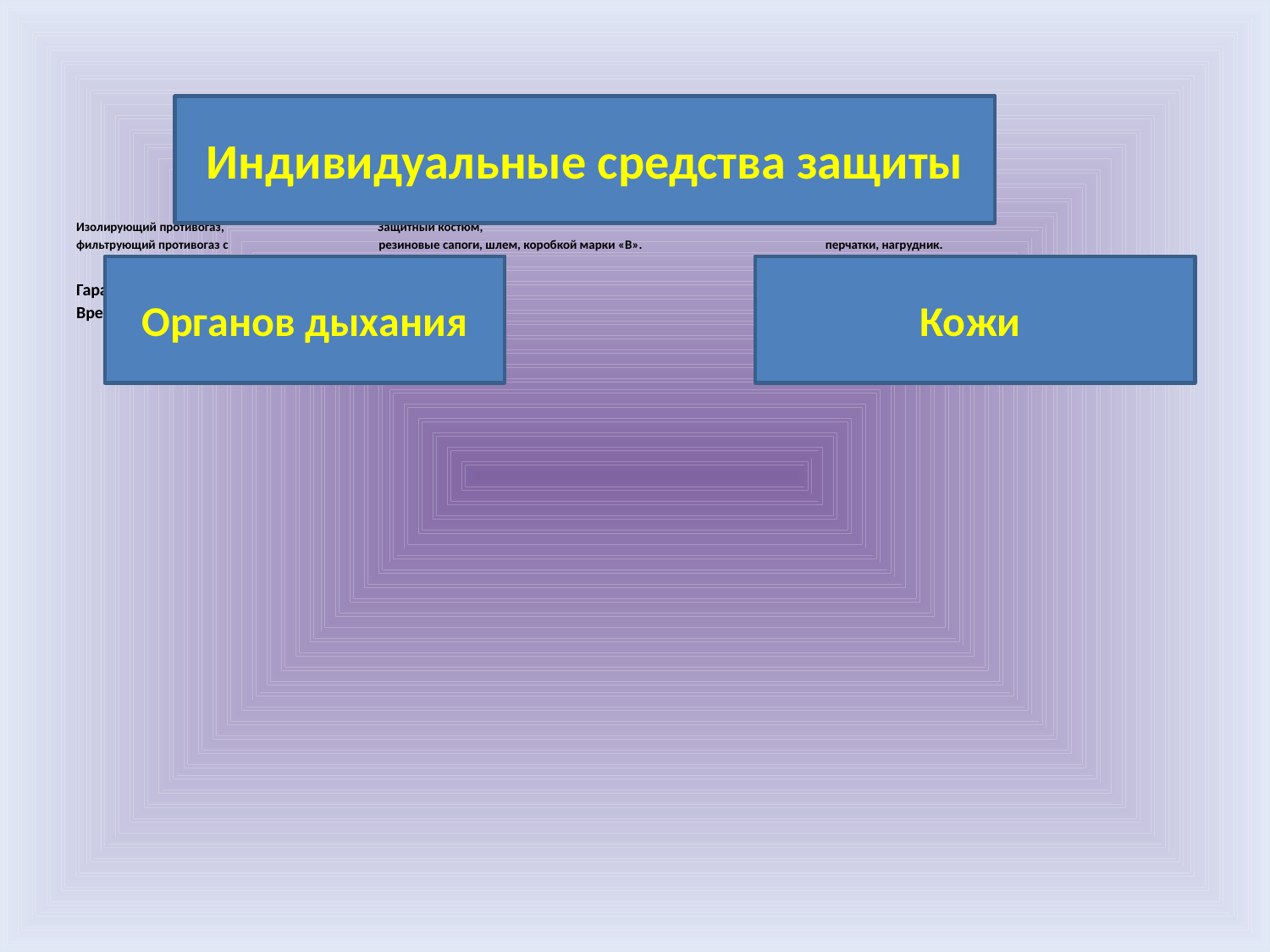

Изолирующий противогаз,                                                    Защитный костюм,
фильтрующий противогаз с                                                   резиновые сапоги, шлем, коробкой марки «В».                                                              перчатки, нагрудник.

Гарантированный срок коробки марки «В» - 5 лет.
Время защитного действия   при концентрации 5 мг/м3:
- «один элемент» - 60 мин.;
- «два элемента» - 120 мин.

Индивидуальные средства защиты
Органов дыхания
Кожи